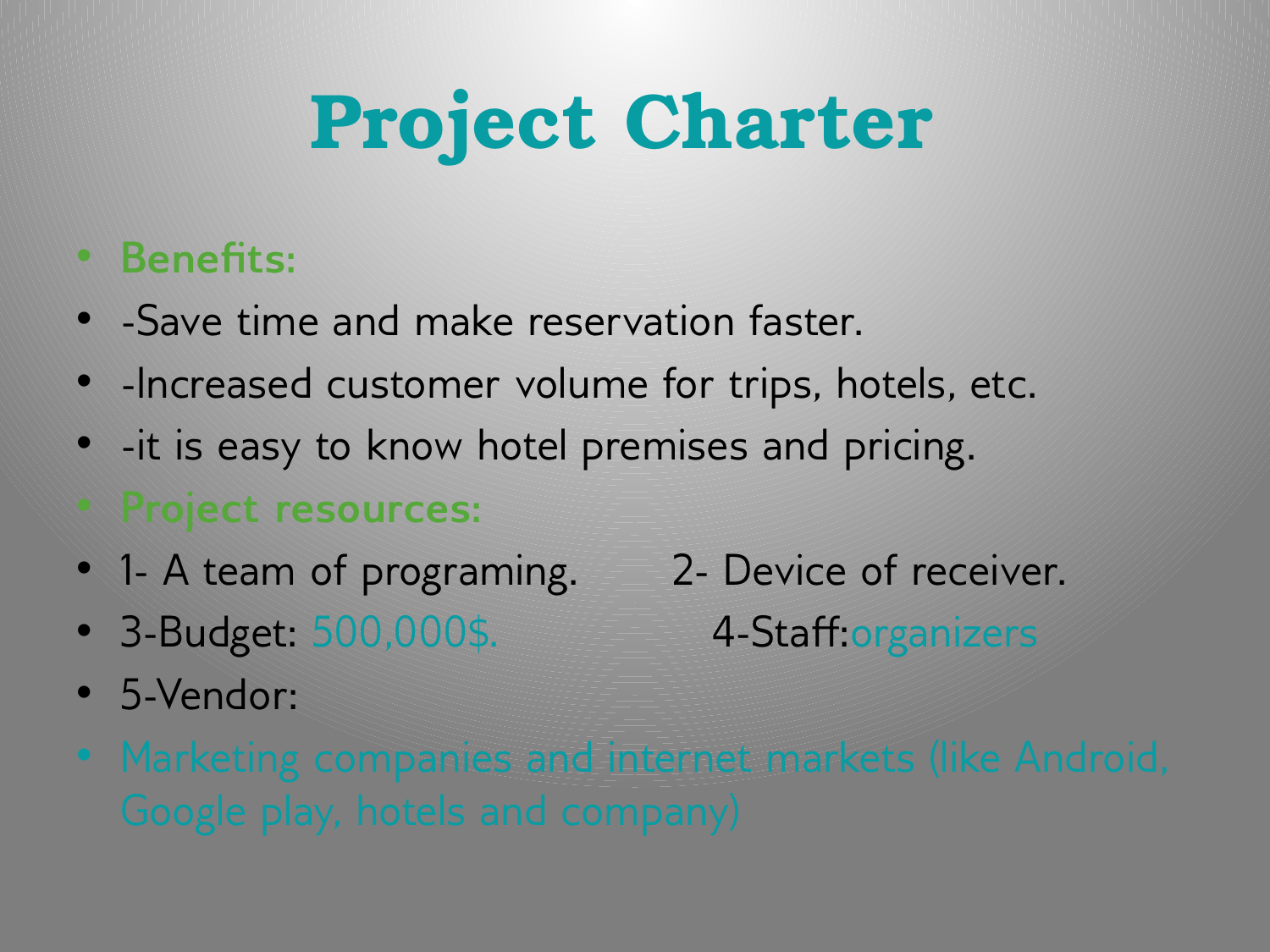

# Project Charter
Benefits:
-Save time and make reservation faster.
-Increased customer volume for trips, hotels, etc.
-it is easy to know hotel premises and pricing.
Project resources:
1- A team of programing.       2- Device of receiver.
3-Budget: 500,000$.                4-Staff:organizers
5-Vendor:
Marketing companies and internet markets (like Android, Google play, hotels and company)